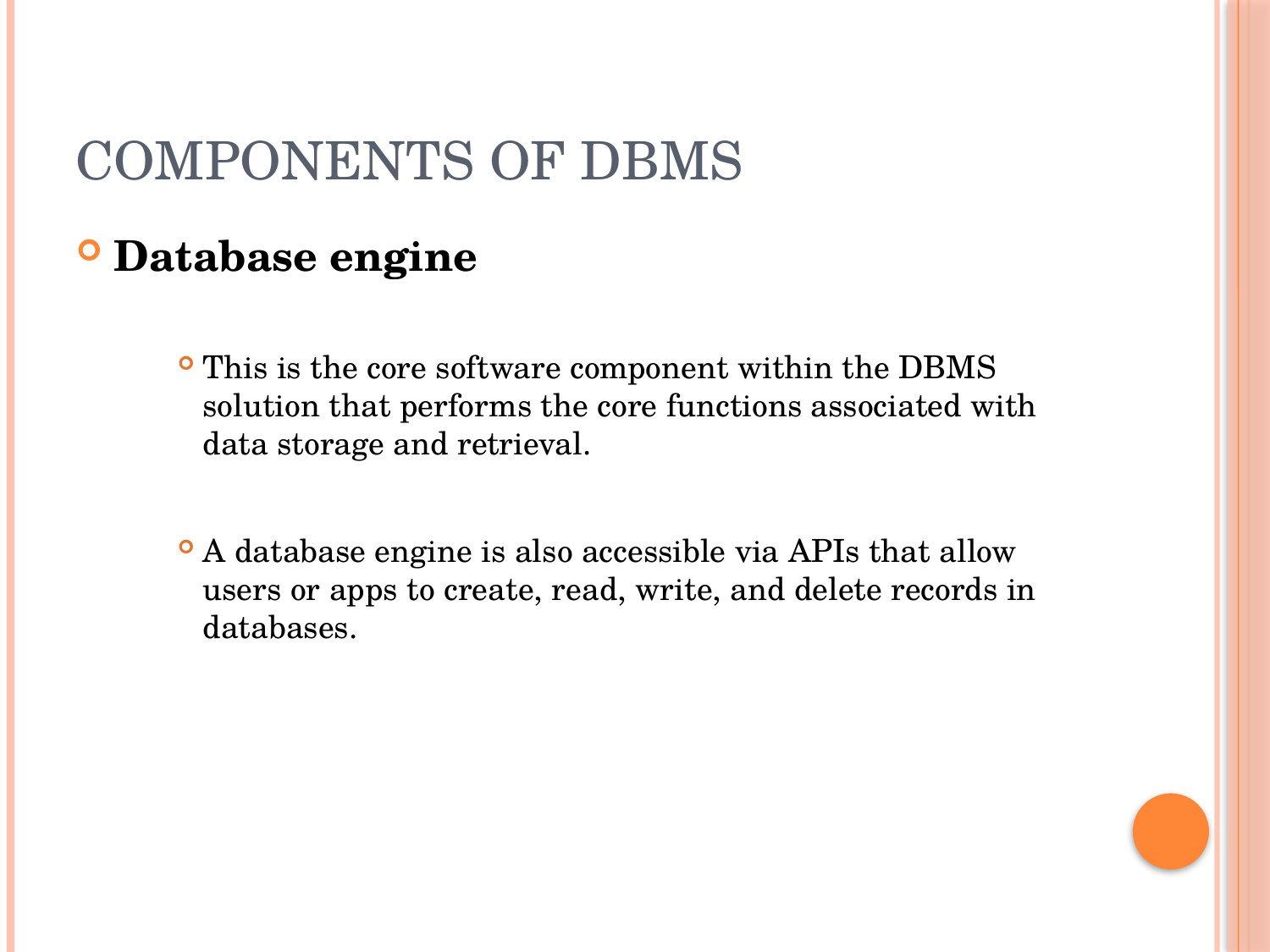

# COMPONENTS OF DBMS
Database engine

This is the core software component within the DBMS solution that performs the core functions associated with data storage and retrieval.

A database engine is also accessible via APIs that allow users or apps to create, read, write, and delete records in databases.